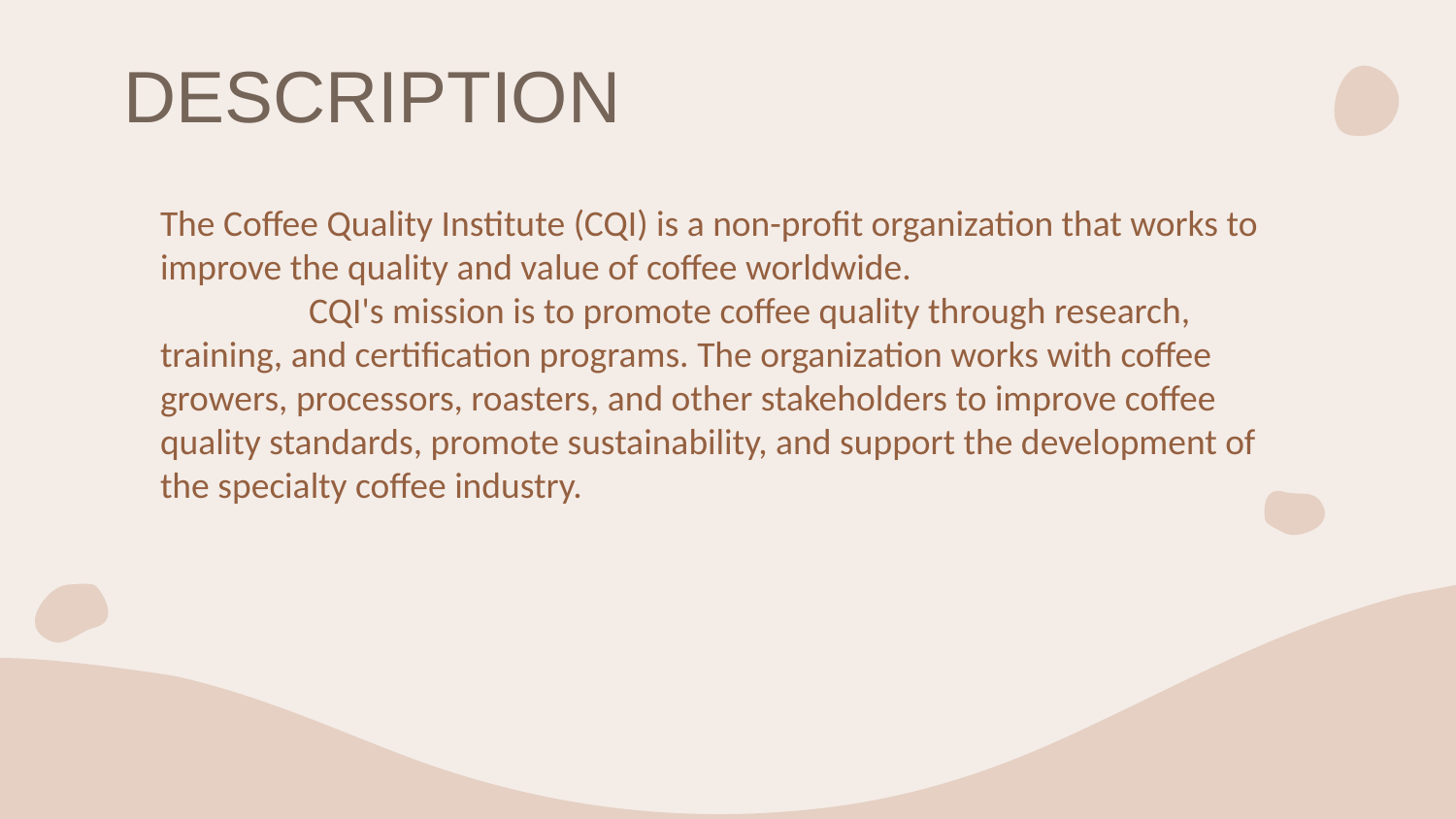

# DESCRIPTION
The Coffee Quality Institute (CQI) is a non-profit organization that works to improve the quality and value of coffee worldwide.
                  CQI's mission is to promote coffee quality through research, training, and certification programs. The organization works with coffee growers, processors, roasters, and other stakeholders to improve coffee quality standards, promote sustainability, and support the development of the specialty coffee industry.